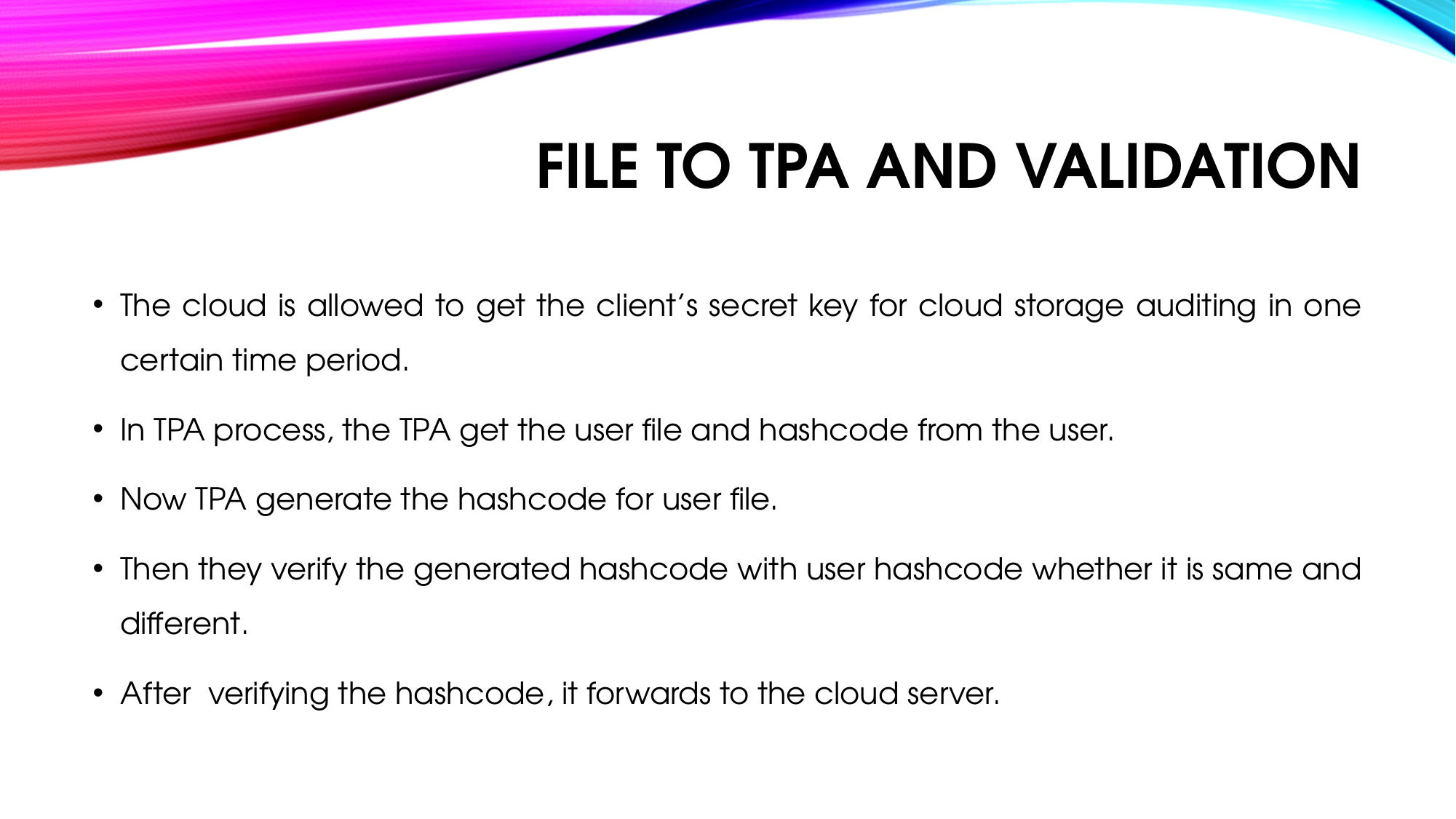

# File To TPA and Validation
The cloud is allowed to get the client’s secret key for cloud storage auditing in one certain time period.
In TPA process, the TPA get the user file and hashcode from the user.
Now TPA generate the hashcode for user file.
Then they verify the generated hashcode with user hashcode whether it is same and different.
After  verifying the hashcode, it forwards to the cloud server.